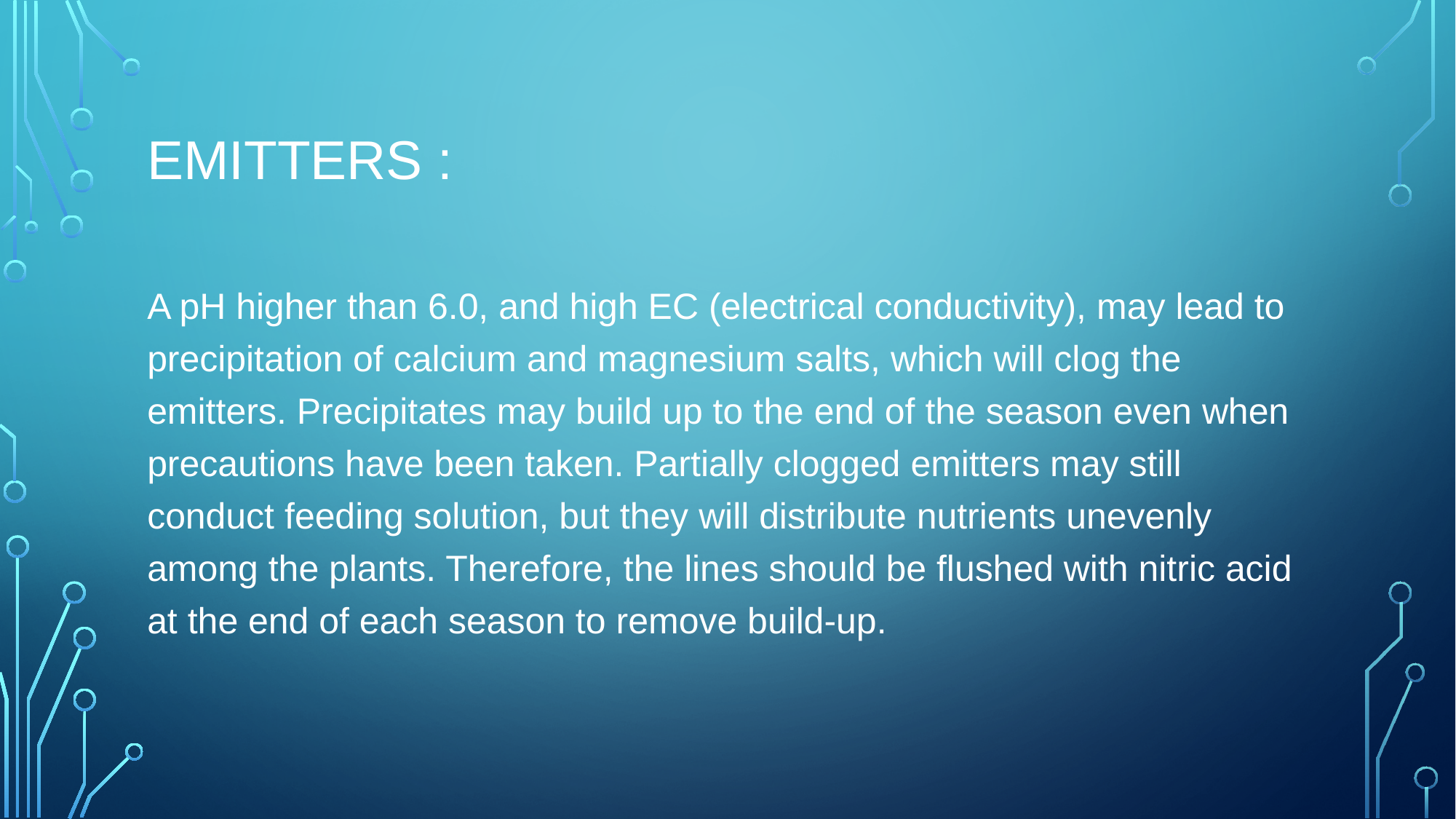

# Emitters :
A pH higher than 6.0, and high EC (electrical conductivity), may lead to precipitation of calcium and magnesium salts, which will clog the emitters. Precipitates may build up to the end of the season even when precautions have been taken. Partially clogged emitters may still conduct feeding solution, but they will distribute nutrients unevenly among the plants. Therefore, the lines should be flushed with nitric acid at the end of each season to remove build-up.